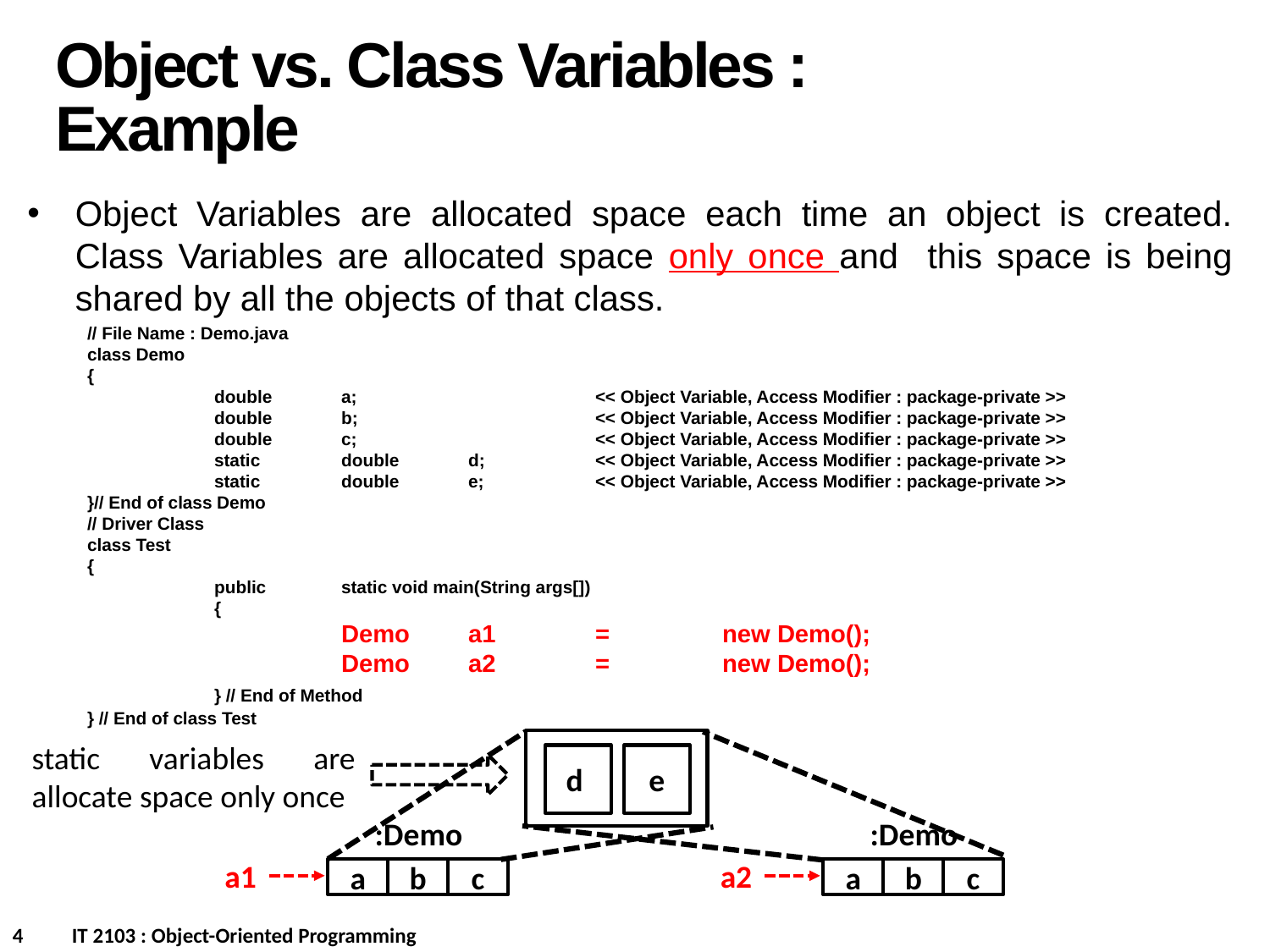

Object vs. Class Variables : Example
Object Variables are allocated space each time an object is created. Class Variables are allocated space only once and  this space is being shared by all the objects of that class.
// File Name : Demo.java
class Demo
{
	double	a;		<< Object Variable, Access Modifier : package-private >>
	double	b;		<< Object Variable, Access Modifier : package-private >>
	double	c;		<< Object Variable, Access Modifier : package-private >>
	static	double	d;	<< Object Variable, Access Modifier : package-private >>
	static	double	e;	<< Object Variable, Access Modifier : package-private >>
}// End of class Demo
// Driver Class
class Test
{
	public	static void main(String args[])
	{
		Demo 	a1 	= 	new Demo();
		Demo	a2	=	new Demo();
	} // End of Method
} // End of class Test

d
e
static variables are allocate space only once

:Demo
a1
a
b
c
:Demo
a2
a
b
c